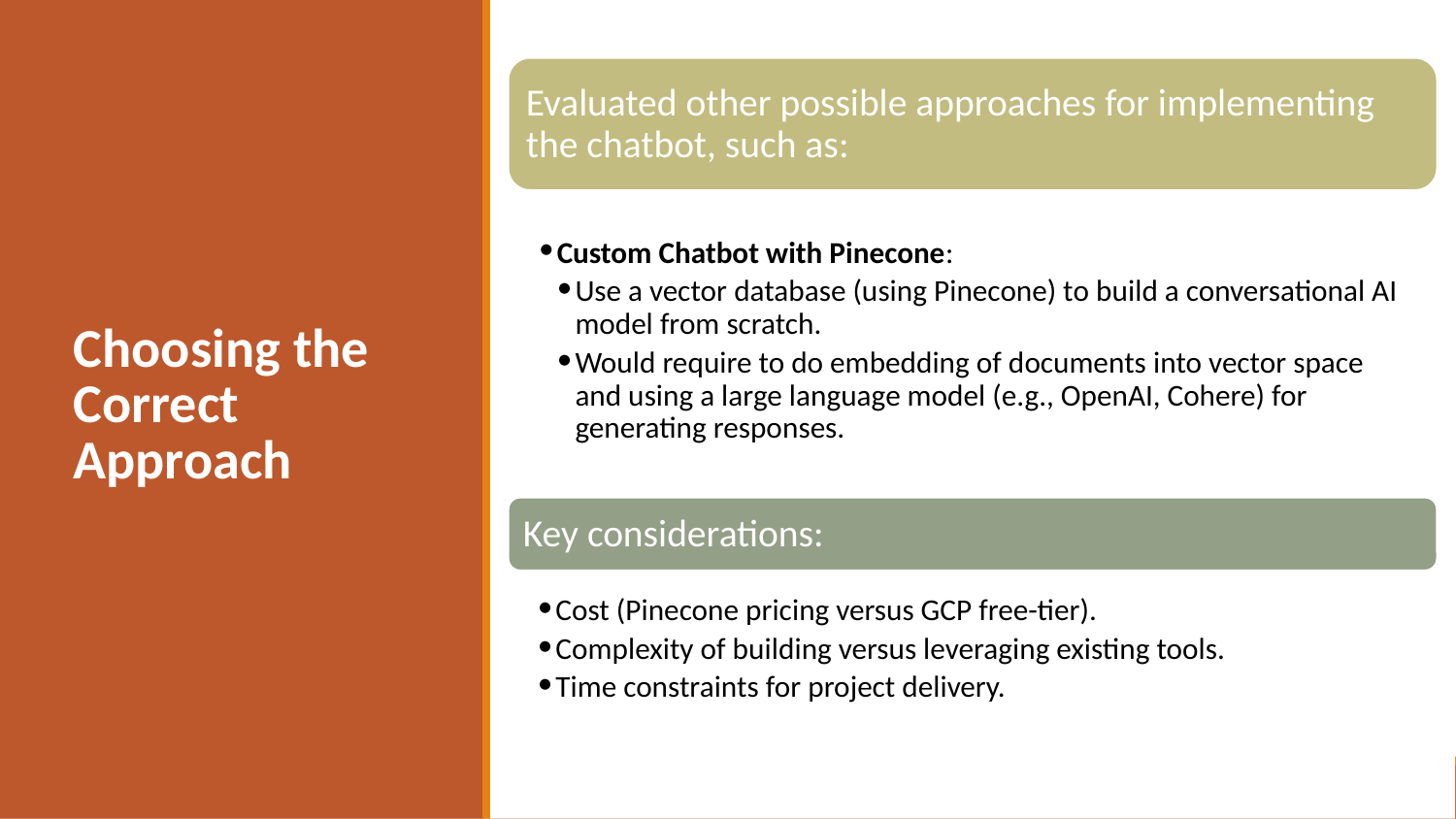

Evaluated other possible approaches for implementing the chatbot, such as:

Custom Chatbot with Pinecone:
Use a vector database (using Pinecone) to build a conversational AI model from scratch.
Would require to do embedding of documents into vector space and using a large language model (e.g., OpenAI, Cohere) for generating responses.

Key considerations:

Cost (Pinecone pricing versus GCP free-tier).
Complexity of building versus leveraging existing tools.
Time constraints for project delivery.
Choosing the Correct Approach